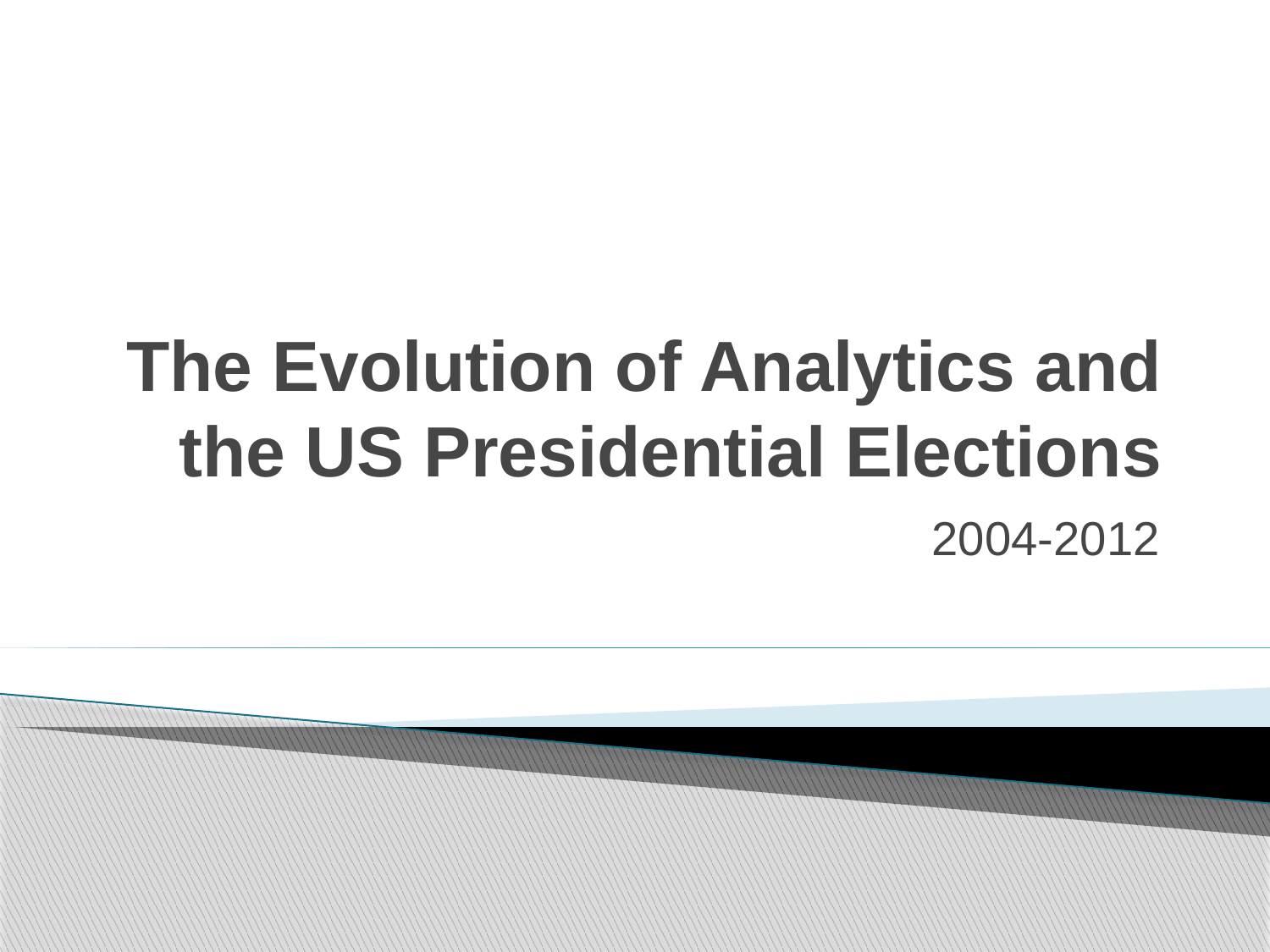

# The Evolution of Analytics and the US Presidential Elections
2004-2012